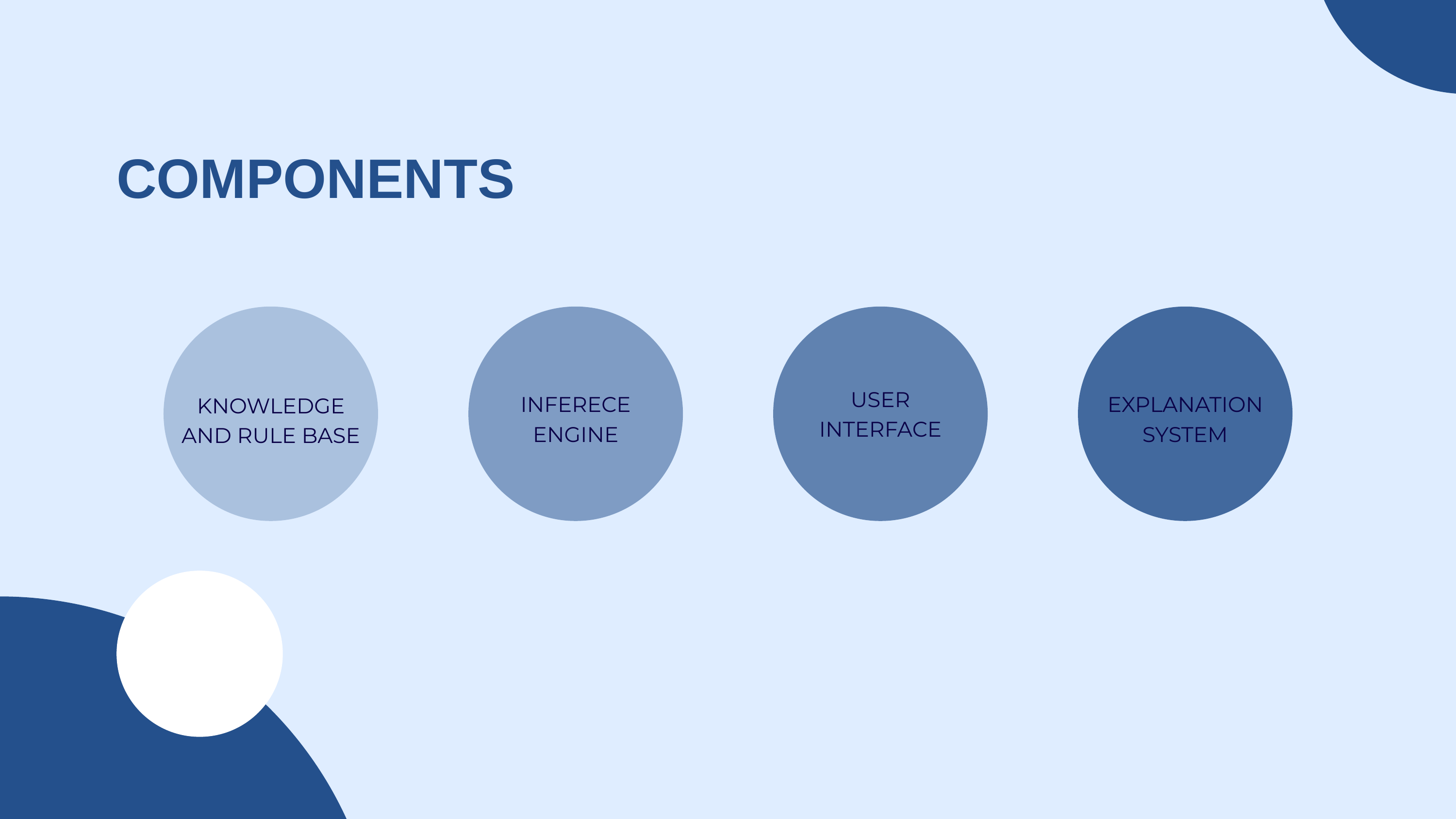

COMPONENTS

USER INTERFACE
INFERECE ENGINE
EXPLANATION SYSTEM
KNOWLEDGE AND RULE BASE